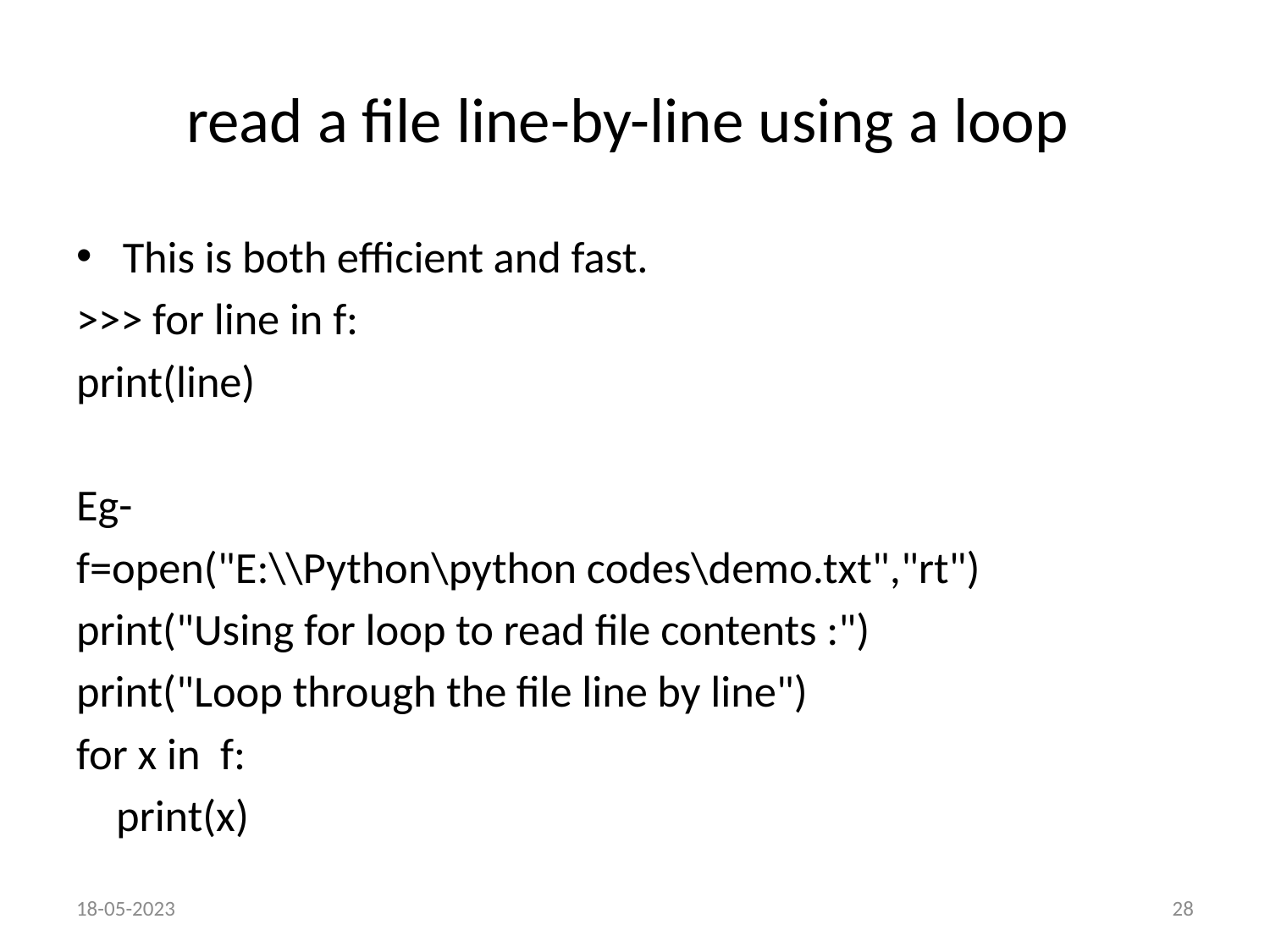

# read a file line-by-line using a loop
This is both efficient and fast.
>>> for line in f:
print(line)

Eg-
f=open("E:\\Python\python codes\demo.txt","rt")
print("Using for loop to read file contents :")
print("Loop through the file line by line")
for x in  f:
    print(x)

18-05-2023

28